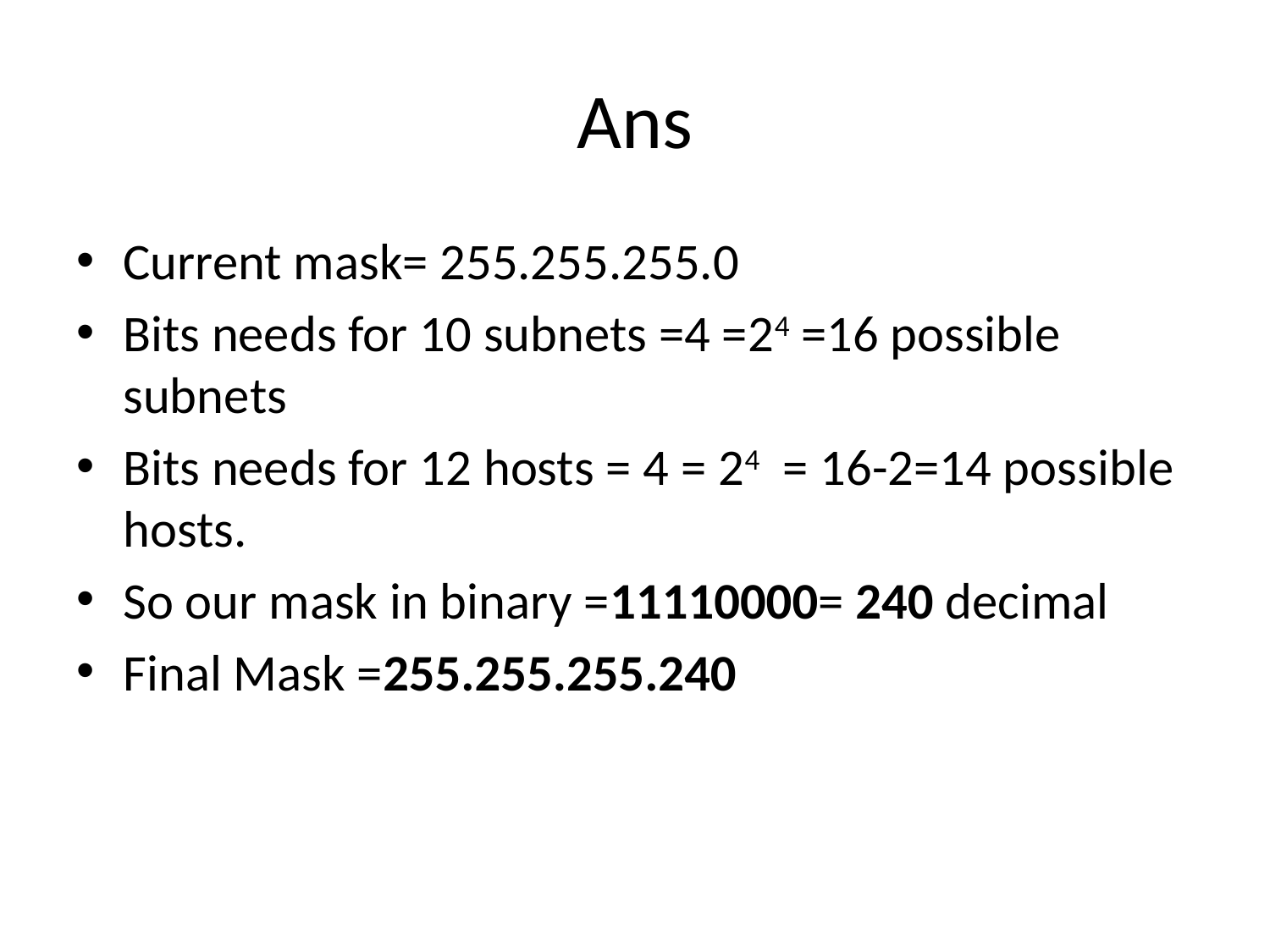

# Ans
Current mask= 255.255.255.0
Bits needs for 10 subnets =4 =24 =16 possible subnets
Bits needs for 12 hosts = 4 = 24  = 16-2=14 possible hosts.
So our mask in binary =11110000= 240 decimal
Final Mask =255.255.255.240